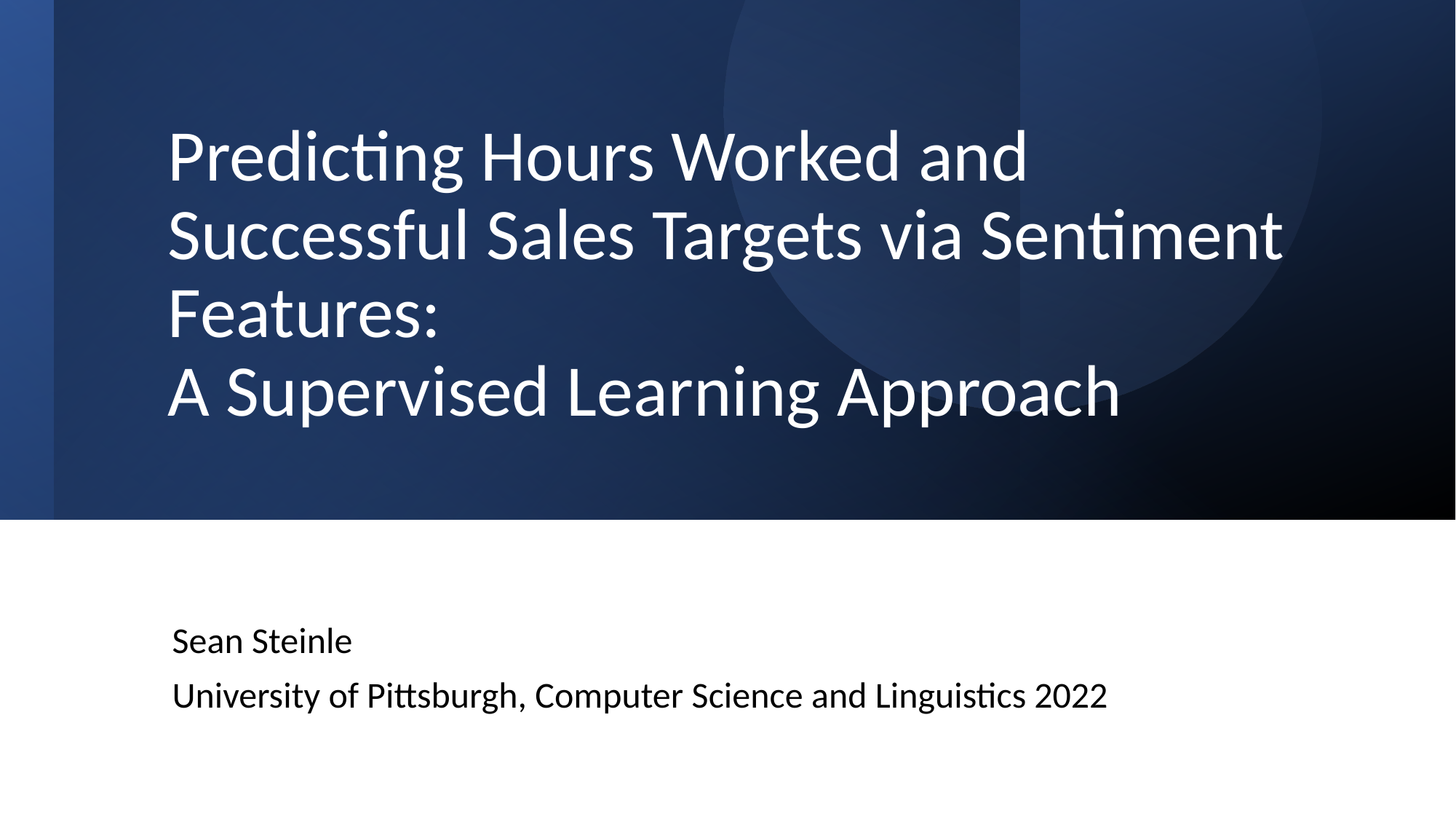

# Predicting Hours Worked and Successful Sales Targets via Sentiment Features: A Supervised Learning Approach
Sean Steinle
University of Pittsburgh, Computer Science and Linguistics 2022